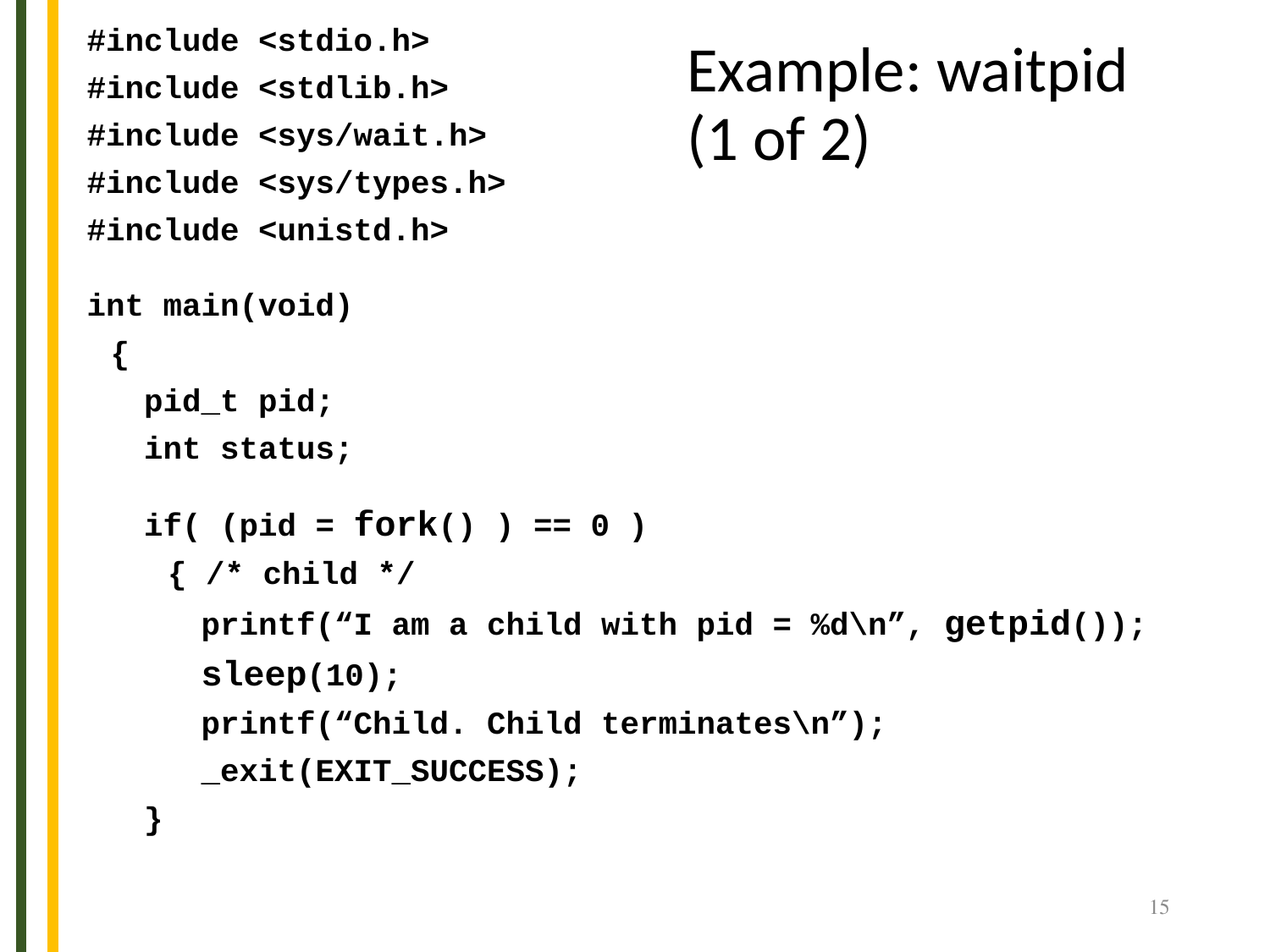

#include <stdio.h>
#include <stdlib.h>
#include <sys/wait.h>
#include <sys/types.h>
#include <unistd.h>

int main(void)
	{
   pid_t pid;
   int status;

   if( (pid = fork() ) == 0 )
	   { /* child */
      printf(“I am a child with pid = %d\n”, getpid());
      sleep(10);
      printf(“Child. Child terminates\n”);
      _exit(EXIT_SUCCESS);
   }
# Example: waitpid (1 of 2)
15